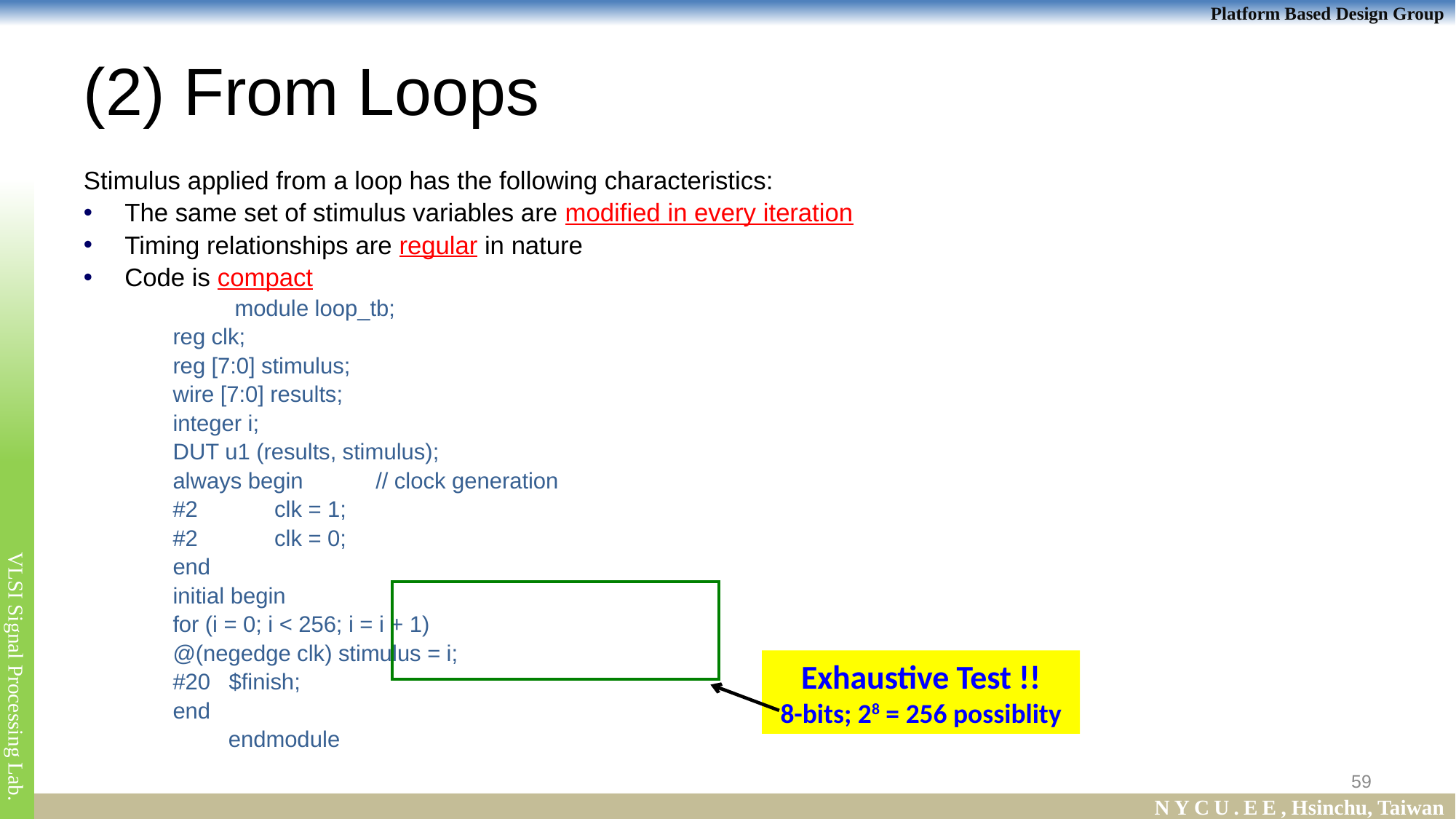

# (2) From Loops
Stimulus applied from a loop has the following characteristics:
The same set of stimulus variables are modified in every iteration
Timing relationships are regular in nature
Code is compact
		          module loop_tb;
			reg clk;
			reg [7:0] stimulus;
			wire [7:0] results;
			integer i;
			DUT u1 (results, stimulus);
			always begin 		// clock generation
				#2	clk = 1;
				#2	clk = 0;
			end
			initial begin
				for (i = 0; i < 256; i = i + 1)
				@(negedge clk) stimulus = i;
				#20   $finish;
			end
		         endmodule

Exhaustive Test !!
8-bits; 28 = 256 possiblity
59